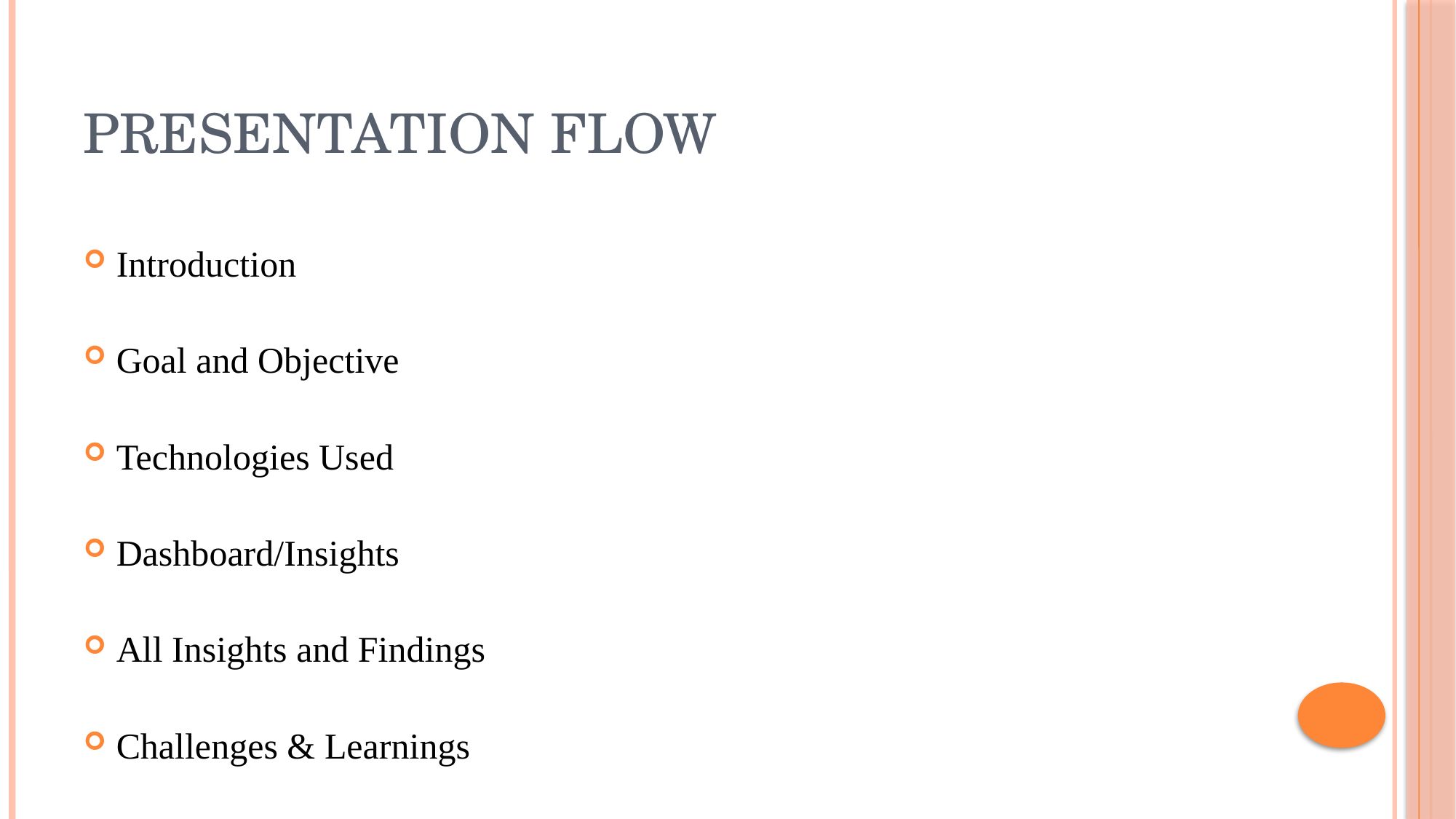

# Presentation Flow
Introduction
Goal and Objective
Technologies Used
Dashboard/Insights
All Insights and Findings
Challenges & Learnings